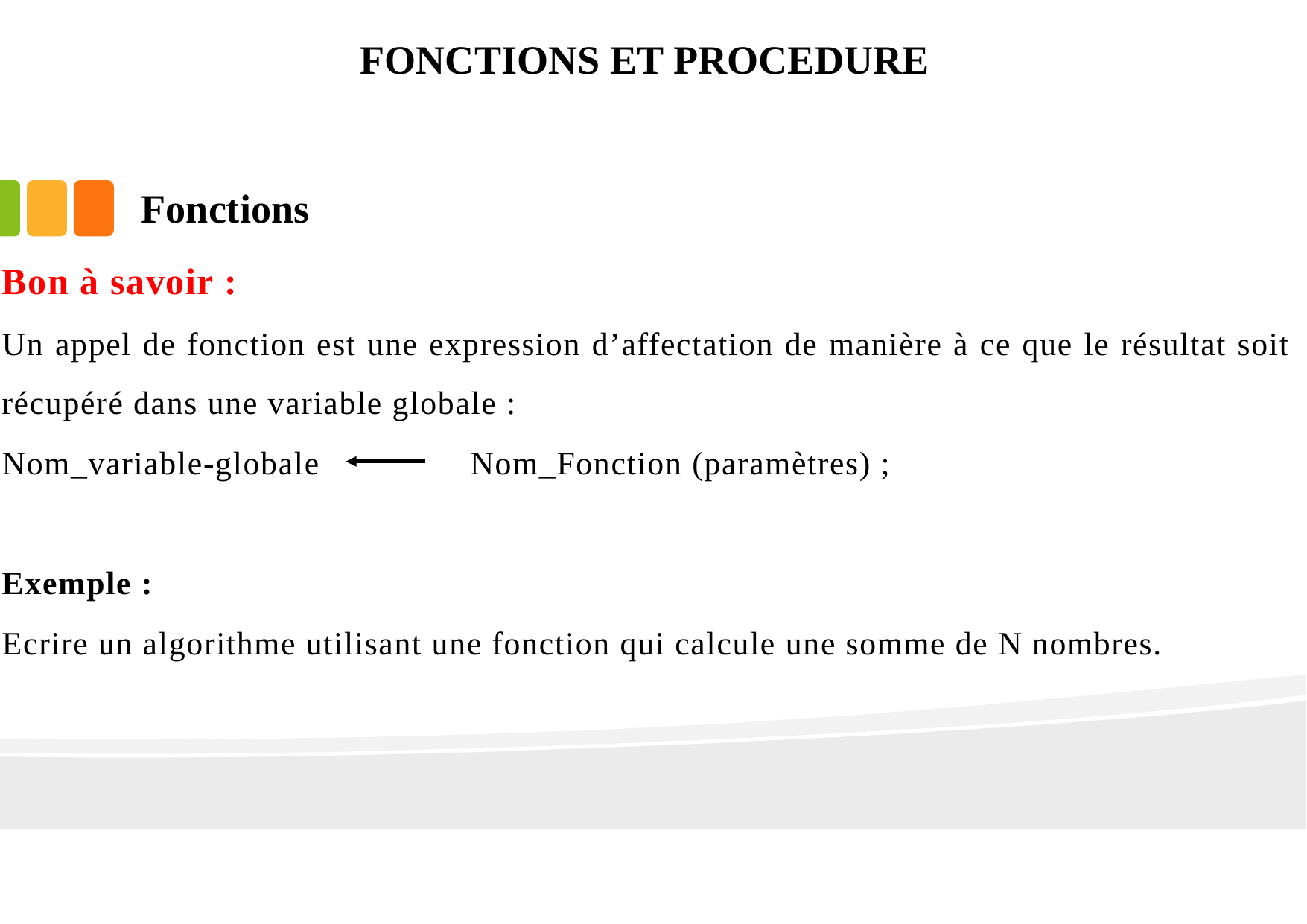

# FONCTIONS ET PROCEDURE
Fonctions
Bon à savoir :
Un appel de fonction est une expression d’affectation de manière à ce que le résultat soit récupéré dans une variable globale :
Nom_variable-globale                Nom_Fonction (paramètres) ;

Exemple :
Ecrire un algorithme utilisant une fonction qui calcule une somme de N nombres.